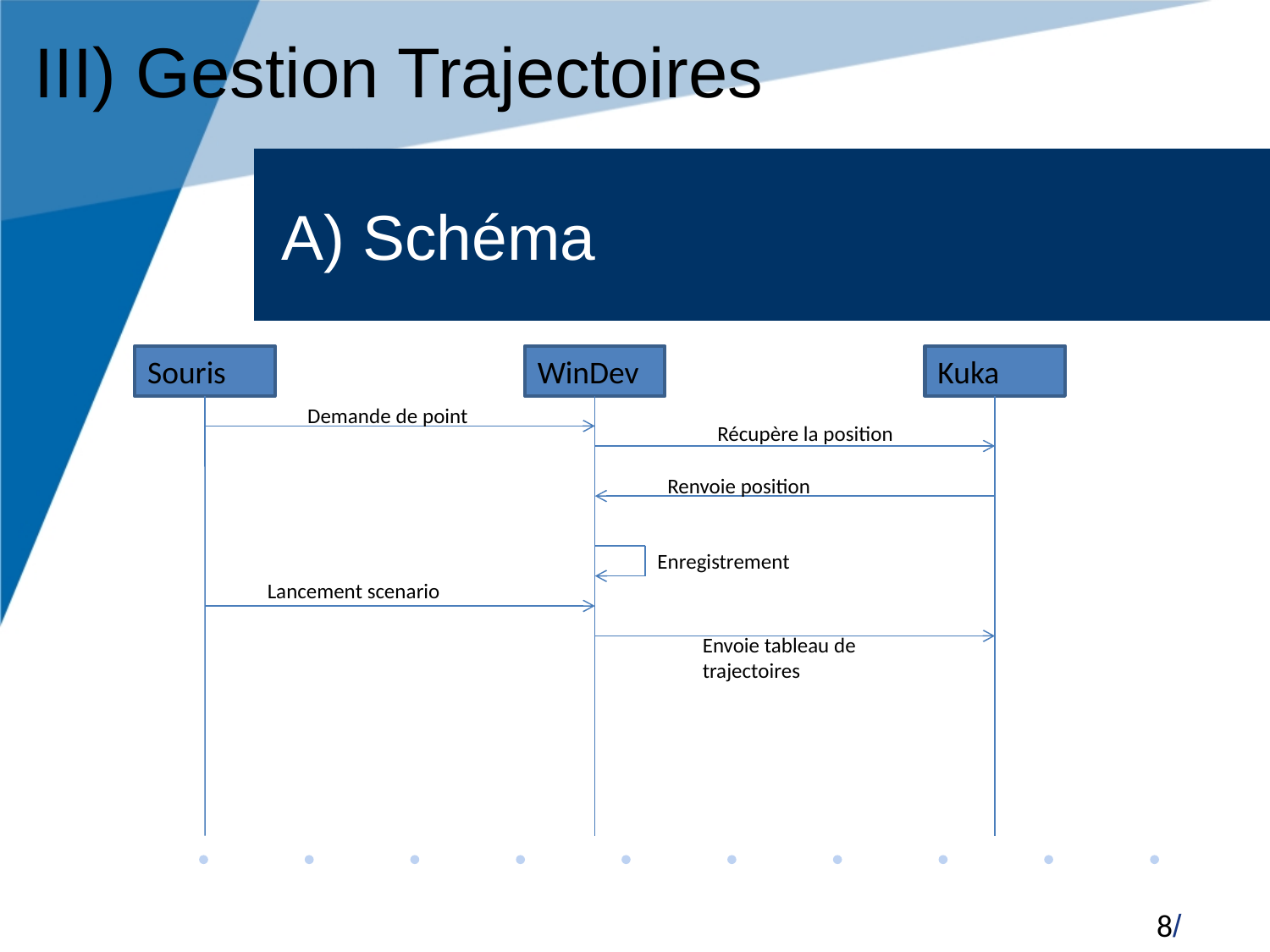

III) Gestion Trajectoires
A) Schéma

Souris

WinDev

Kuka
Demande de point
Récupère la position
Renvoie position
Enregistrement
Lancement scenario
Envoie tableau de trajectoires